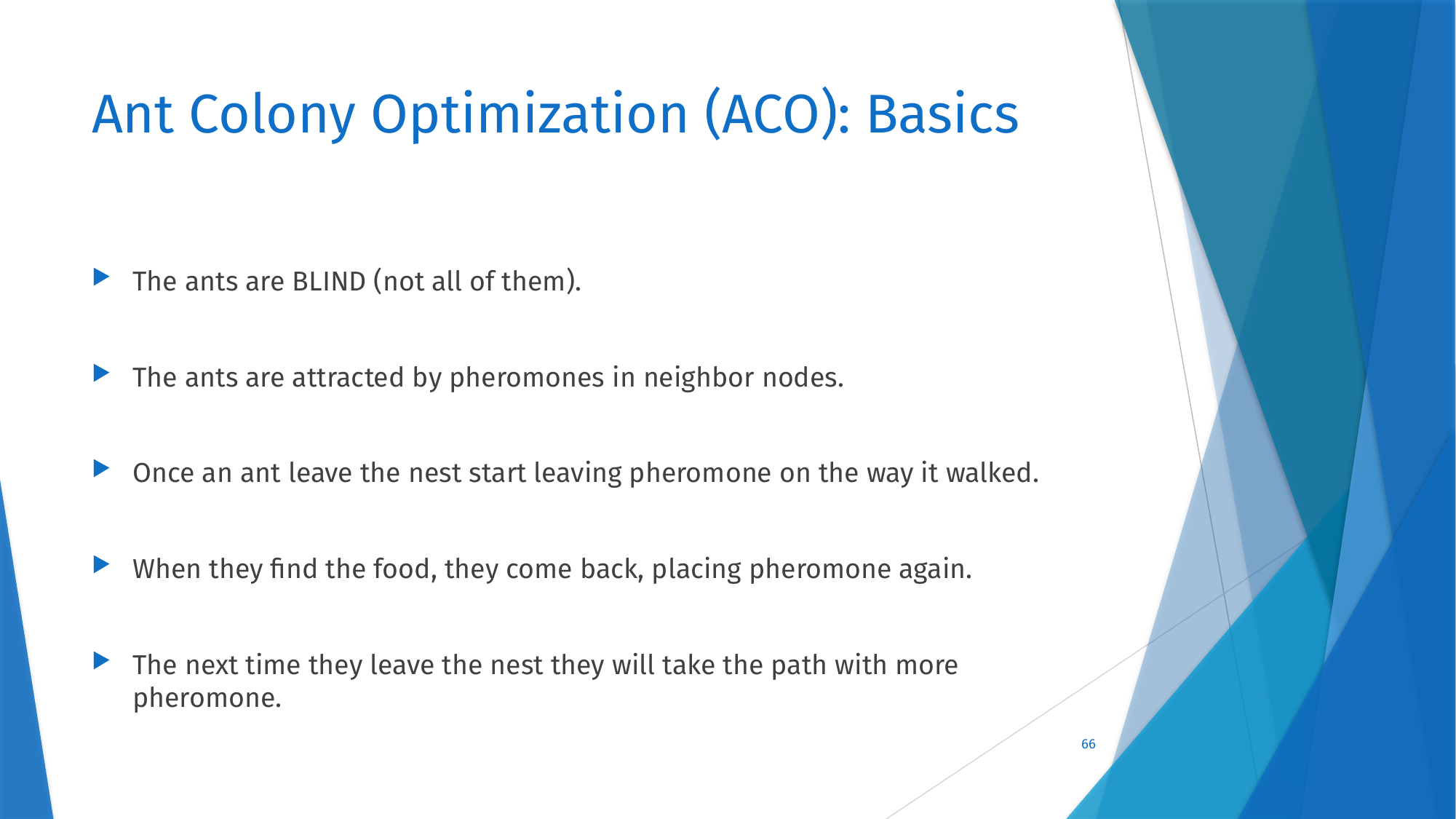

# Ant Colony Optimization (ACO): Basics
The ants are BLIND (not all of them).

The ants are attracted by pheromones in neighbor nodes.

Once an ant leave the nest start leaving pheromone on the way it walked.

When they find the food, they come back, placing pheromone again.

The next time they leave the nest they will take the path with more pheromone.
66